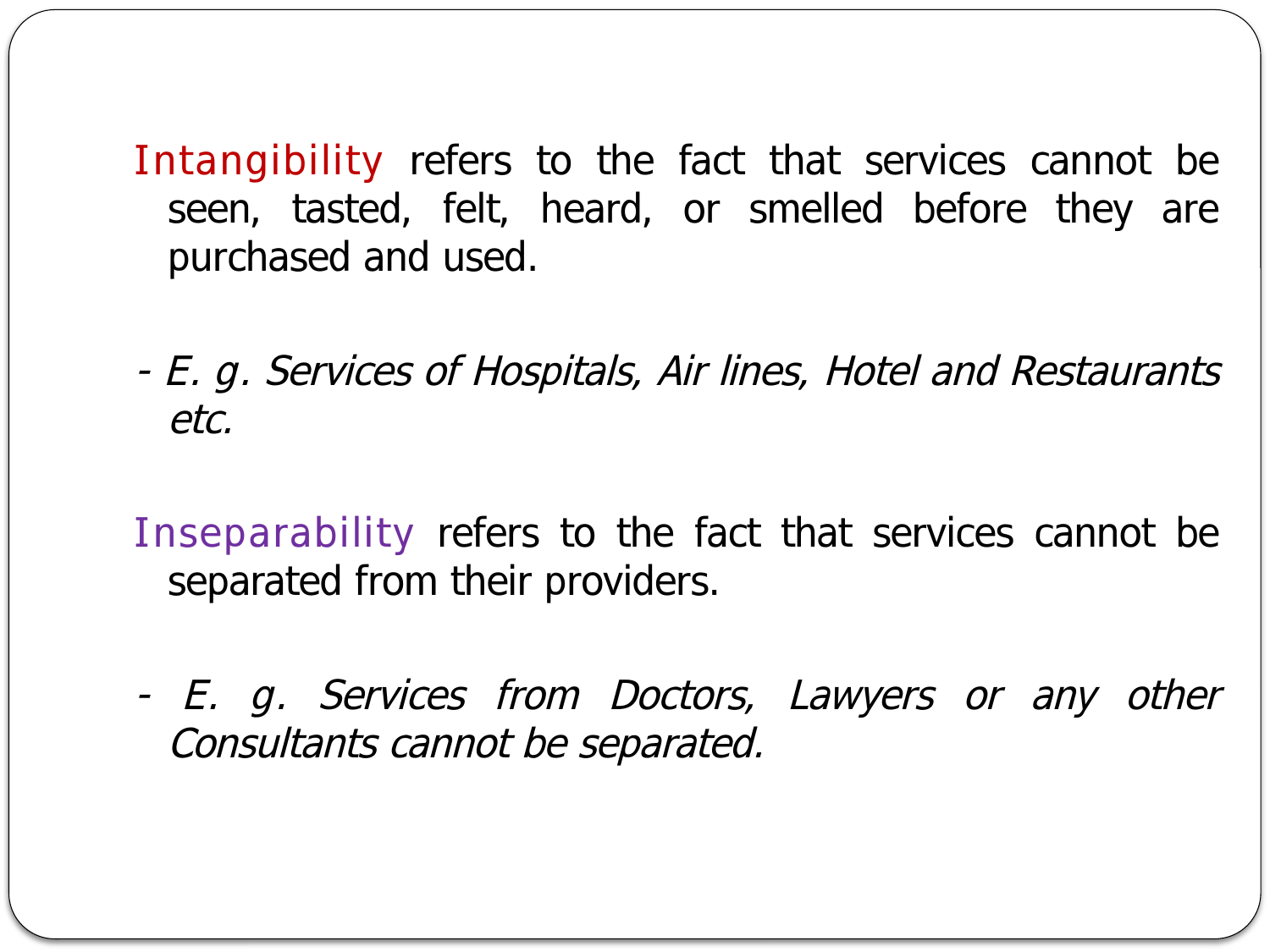

Intangibility refers to the fact that services cannot be seen, tasted, felt, heard, or smelled before they are purchased and used.

- E. g. Services of Hospitals, Air lines, Hotel and Restaurants etc.

Inseparability refers to the fact that services cannot be separated from their providers.

- E. g. Services from Doctors, Lawyers or any other Consultants cannot be separated.